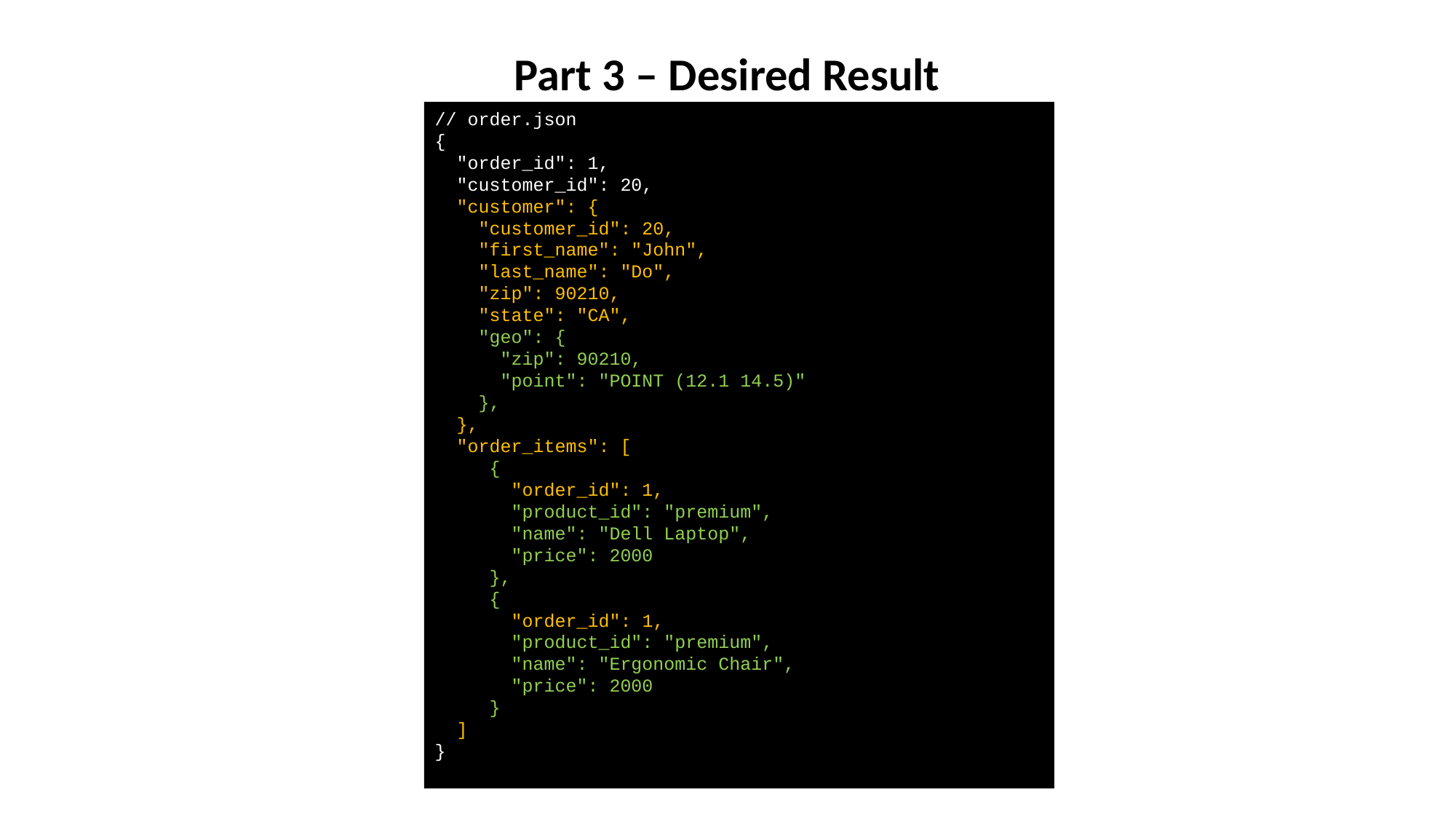

Part 3 – Desired Result
// order.json
{
  "order_id": 1,
  "customer_id": 20,
  "customer": {
    "customer_id": 20,
    "first_name": "John",
    "last_name": "Do",
    "zip": 90210,
    "state": "CA",
    "geo": {
      "zip": 90210,
      "point": "POINT (12.1 14.5)"
    },
  },
  "order_items": [
     {
       "order_id": 1,
       "product_id": "premium",
       "name": "Dell Laptop",
       "price": 2000
     },
     {
       "order_id": 1,
       "product_id": "premium",
       "name": "Ergonomic Chair",
       "price": 2000
     }
  ]
}